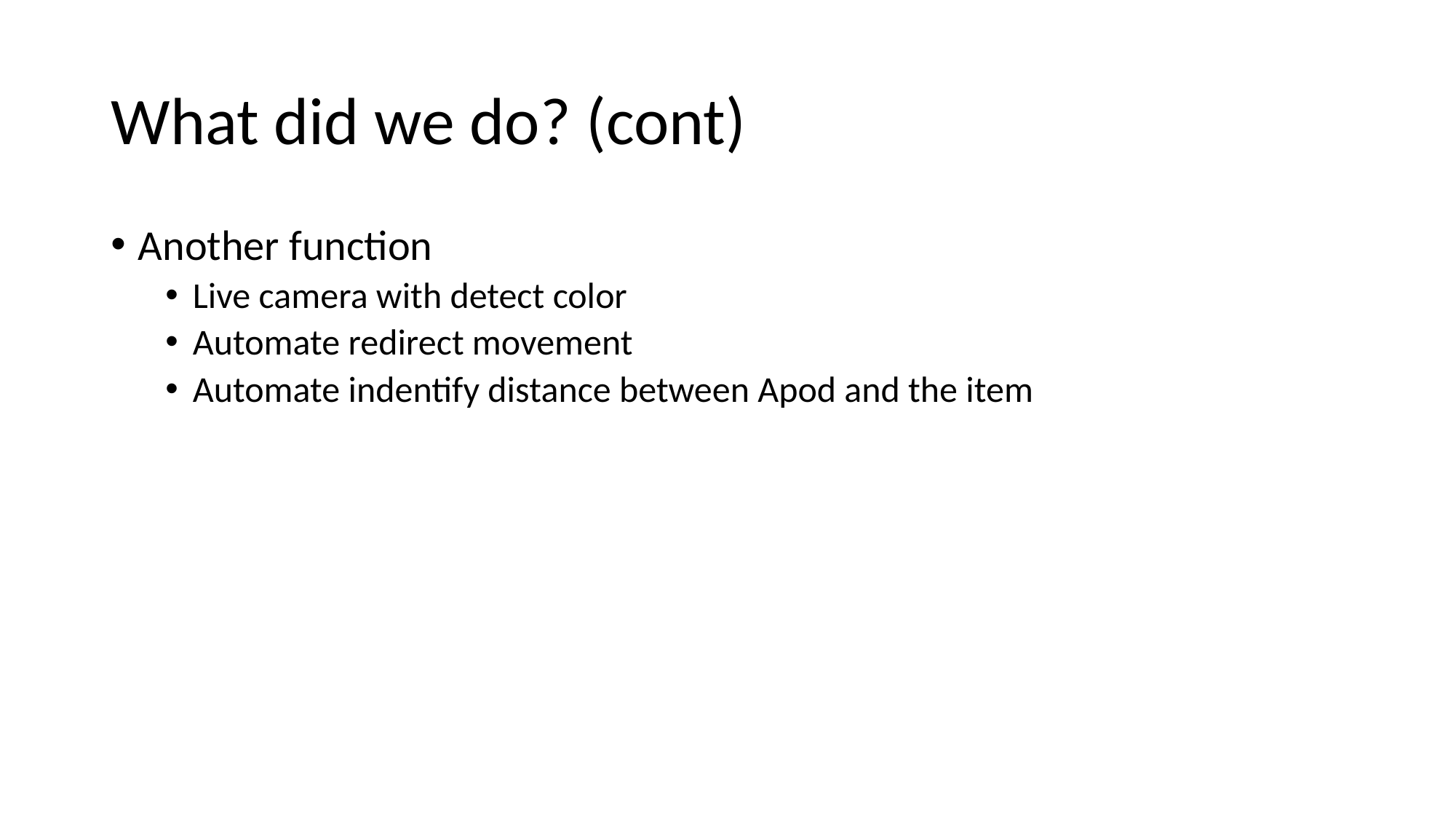

# What did we do? (cont)
Another function
Live camera with detect color
Automate redirect movement
Automate indentify distance between Apod and the item